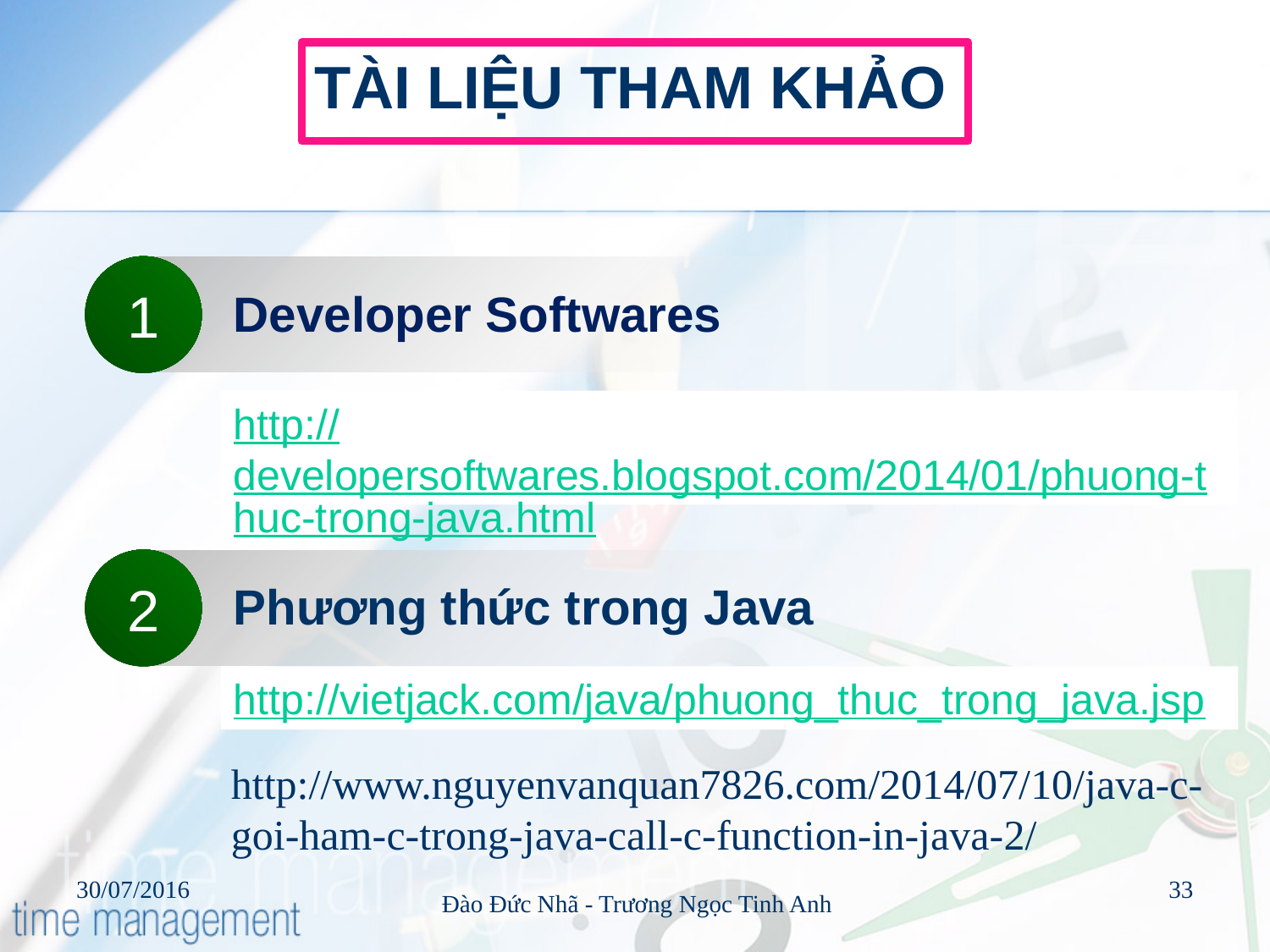

TÀI LIỆU THAM KHẢO
1

Developer Softwares
http://developersoftwares.blogspot.com/2014/01/phuong-thuc-trong-java.html
2

Phương thức trong Java
http://vietjack.com/java/phuong_thuc_trong_java.jsp
http://www.nguyenvanquan7826.com/2014/07/10/java-c-goi-ham-c-trong-java-call-c-function-in-java-2/
30/07/2016
33
Đào Đức Nhã - Trương Ngọc Tinh Anh